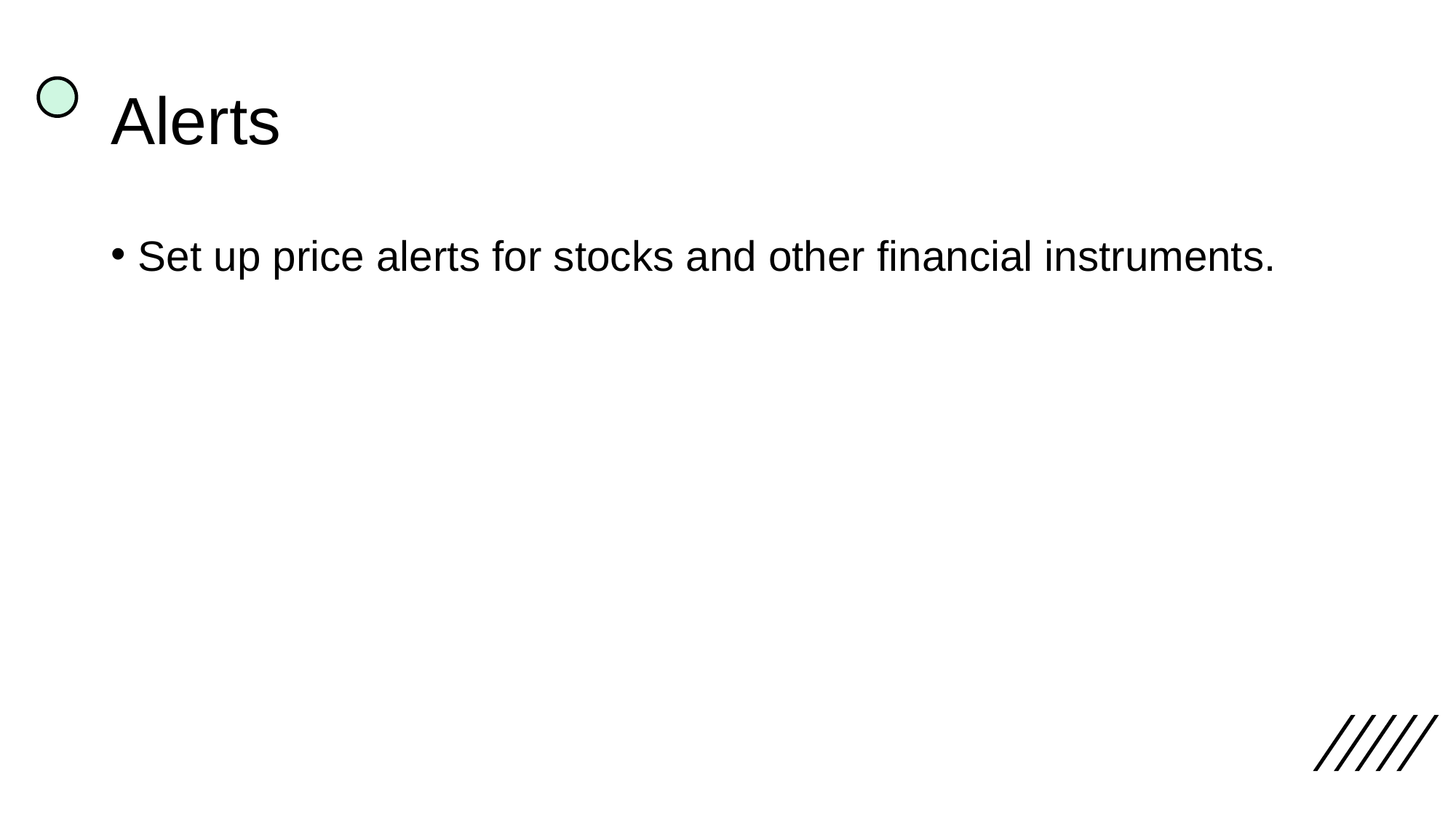

# Alerts
Set up price alerts for stocks and other financial instruments.